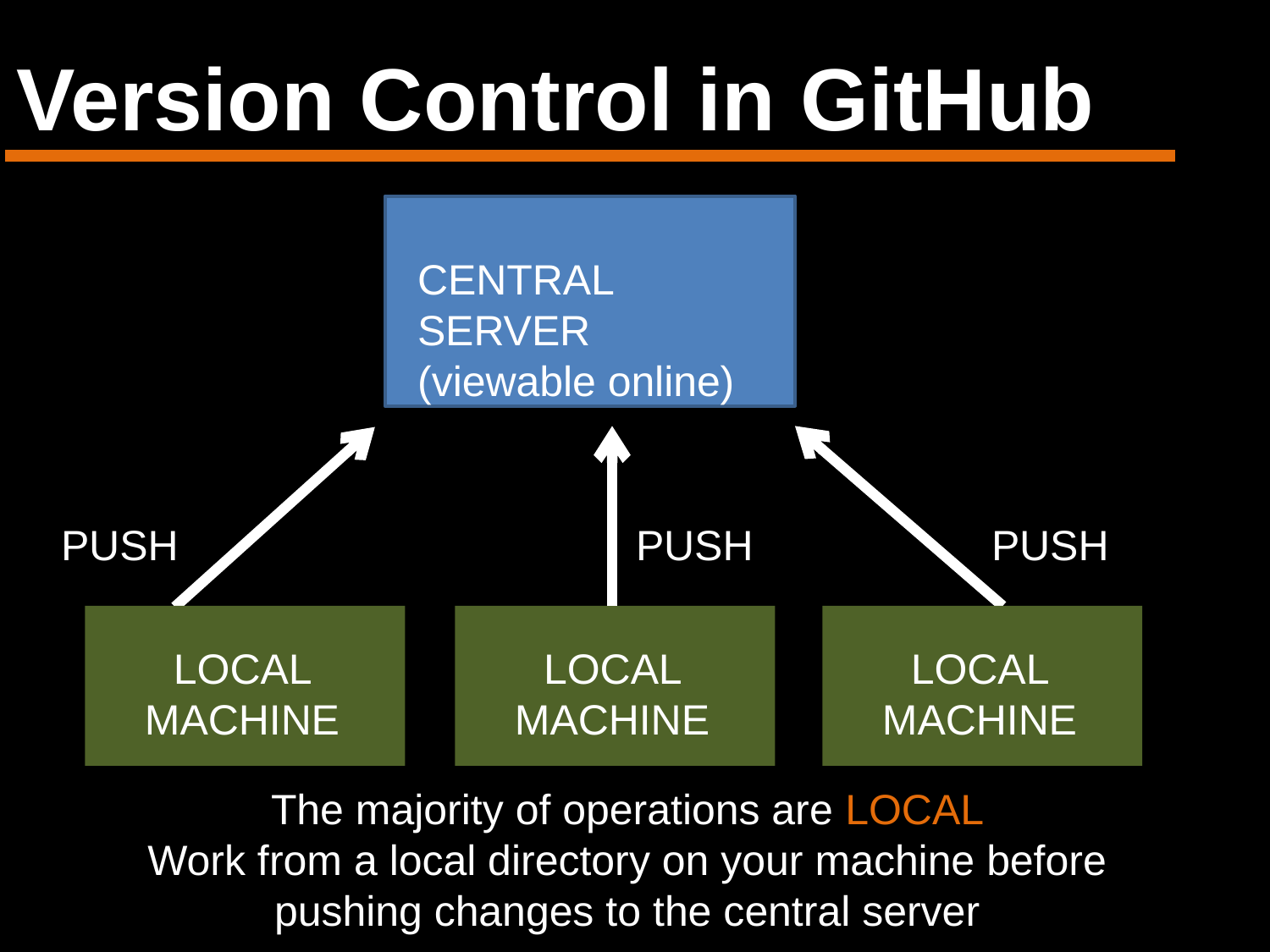

Version Control in GitHub

CENTRAL SERVER
(viewable online)
PUSH
PUSH
PUSH

LOCAL MACHINE

LOCAL MACHINE

LOCAL MACHINE
The majority of operations are LOCAL
Work from a local directory on your machine before pushing changes to the central server